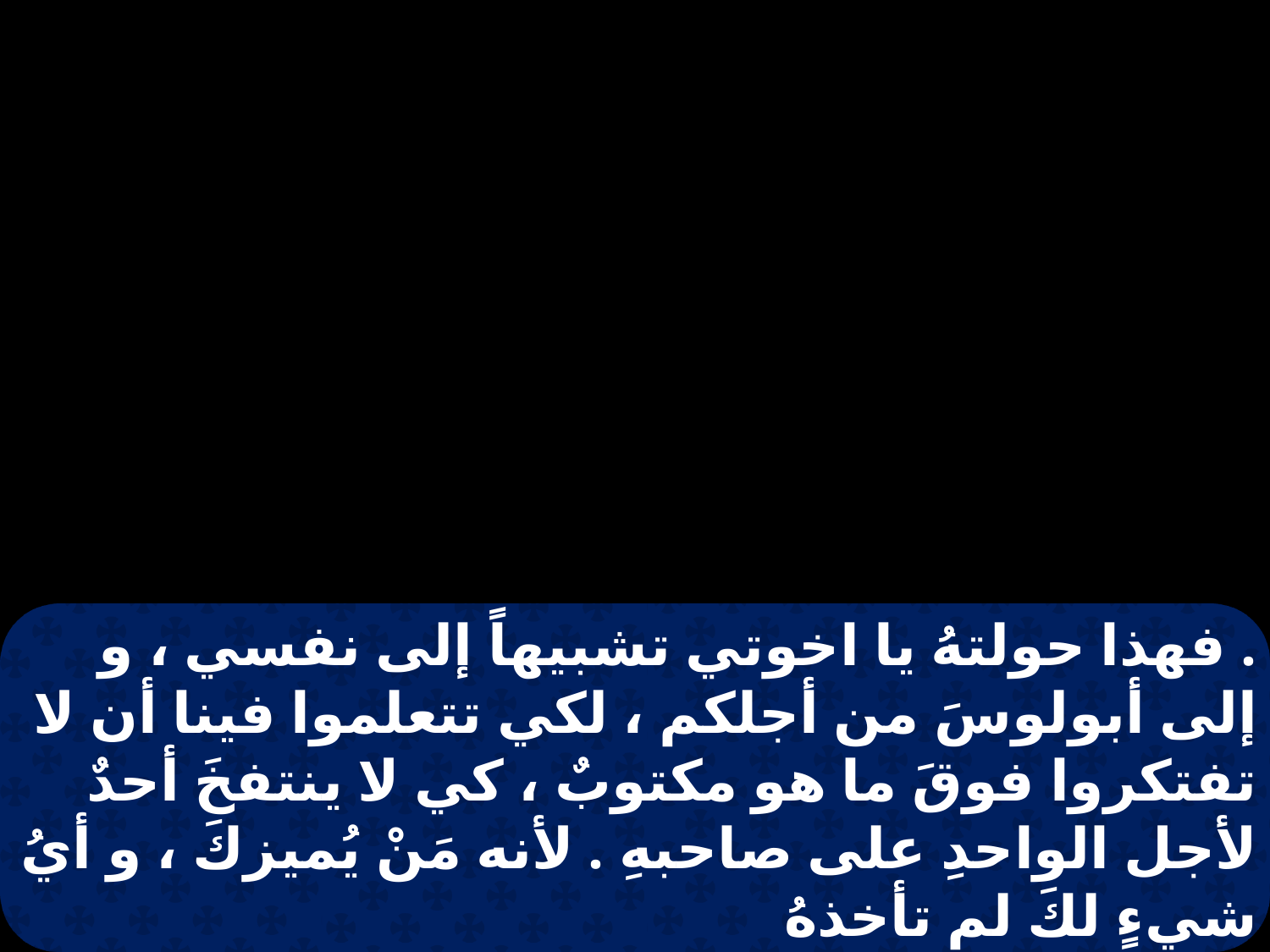

. فهذا حولتهُ يا اخوتي تشبيهاً إلى نفسي ، و إلى أبولوسَ من أجلكم ، لكي تتعلموا فينا أن لا تفتكروا فوقَ ما هو مكتوبٌ ، كي لا ينتفخَ أحدٌ لأجل الواحدِ على صاحبهِ . لأنه مَنْ يُميزكَ ، و أيُ شيءٍ لكَ لم تأخذهُ